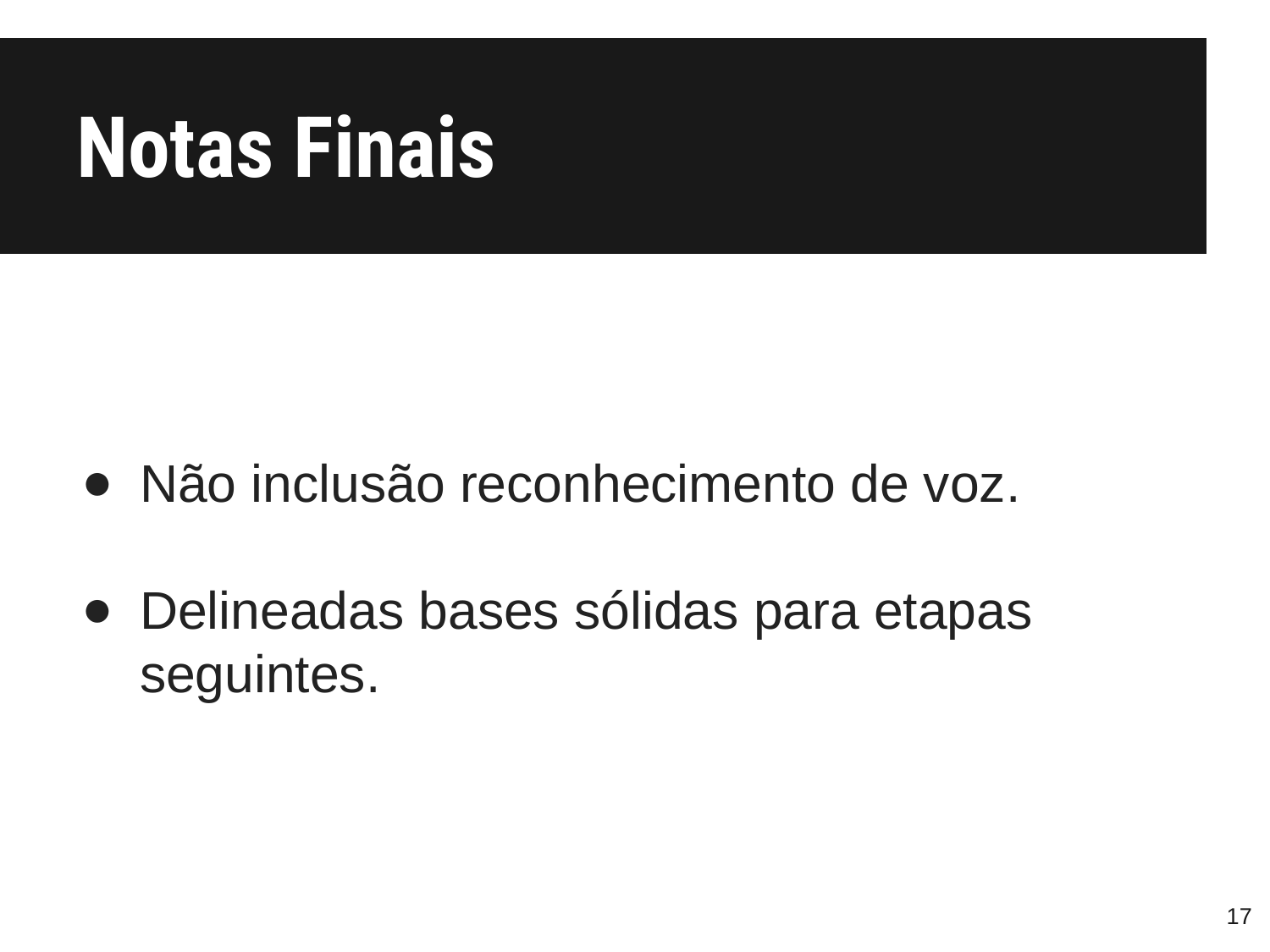

# Notas Finais
Não inclusão reconhecimento de voz.

Delineadas bases sólidas para etapas seguintes.
17